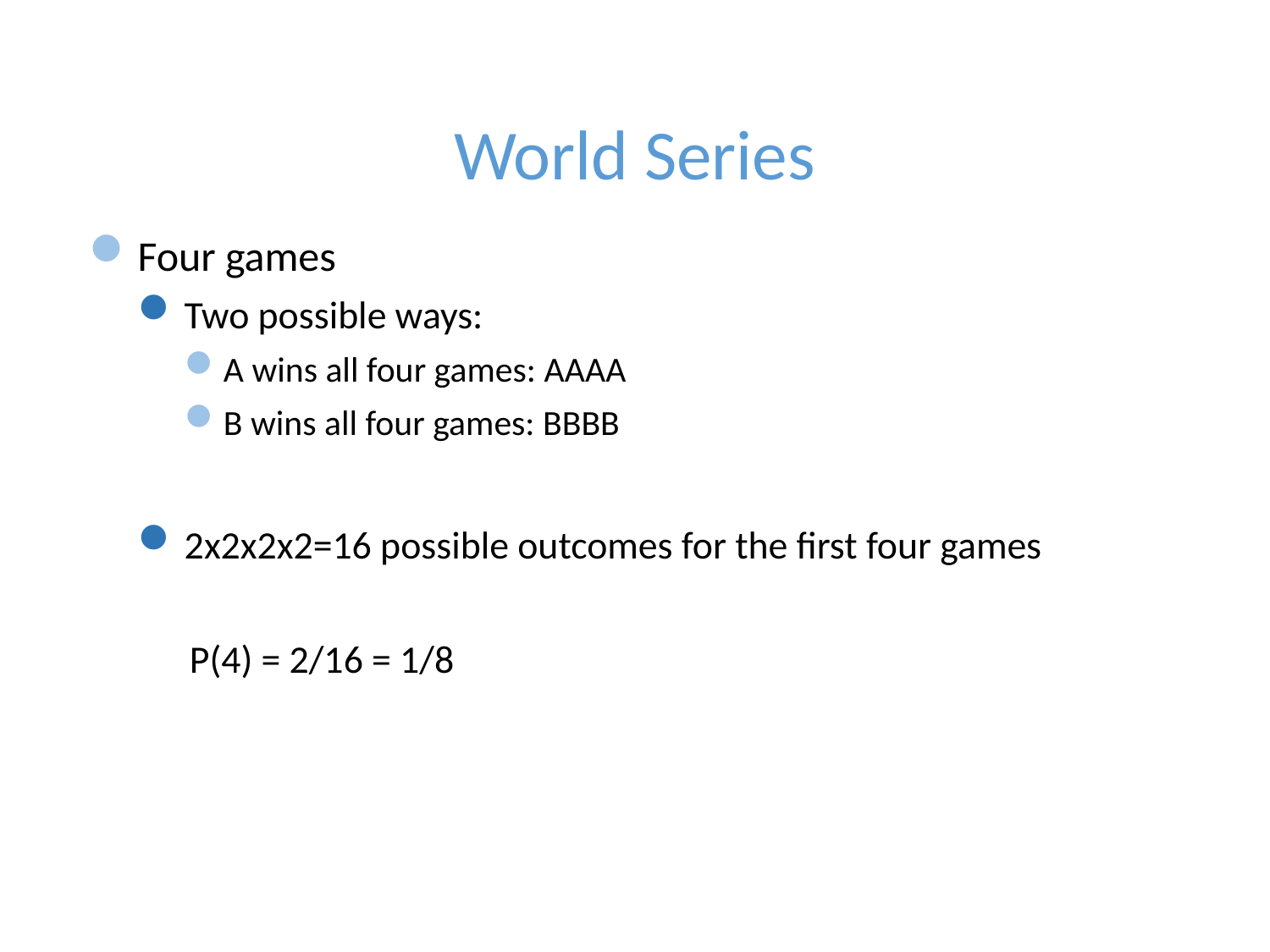

# World Series
Four games
Two possible ways:
A wins all four games: AAAA
B wins all four games: BBBB

2x2x2x2=16 possible outcomes for the first four games

      P(4) = 2/16 = 1/8
1/14/24
30